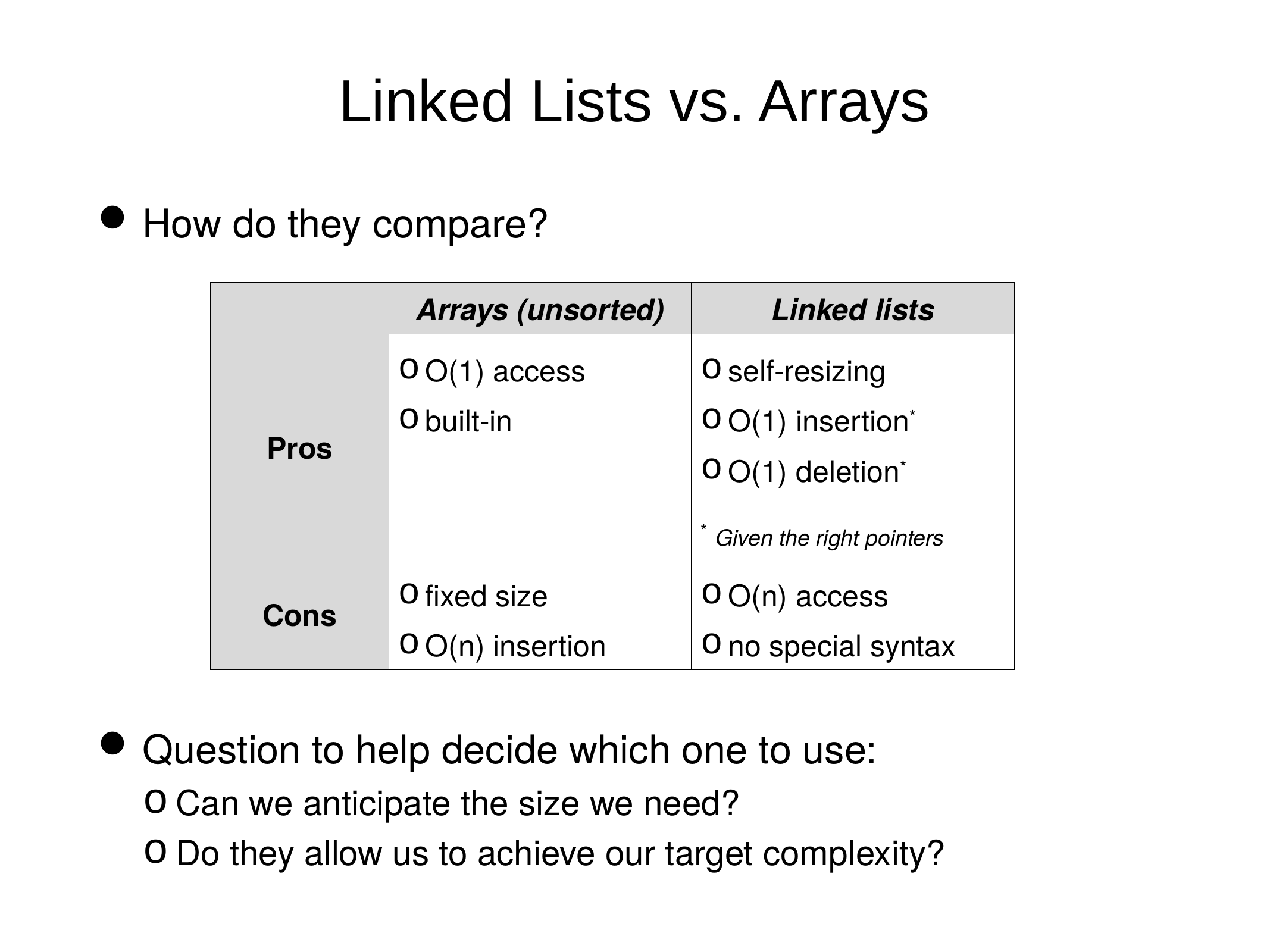

# Linked Lists vs. Arrays
How do they compare?

Question to help decide which one to use:
Can we anticipate the size we need?
Do they allow us to achieve our target complexity?
|  | Arrays (unsorted) | Linked lists |
| --- | --- | --- |
| Pros | O(1) access built-in | self-resizing O(1) insertion\* O(1) deletion\* \* Given the right pointers |
| Cons | fixed size O(n) insertion | O(n) access no special syntax |